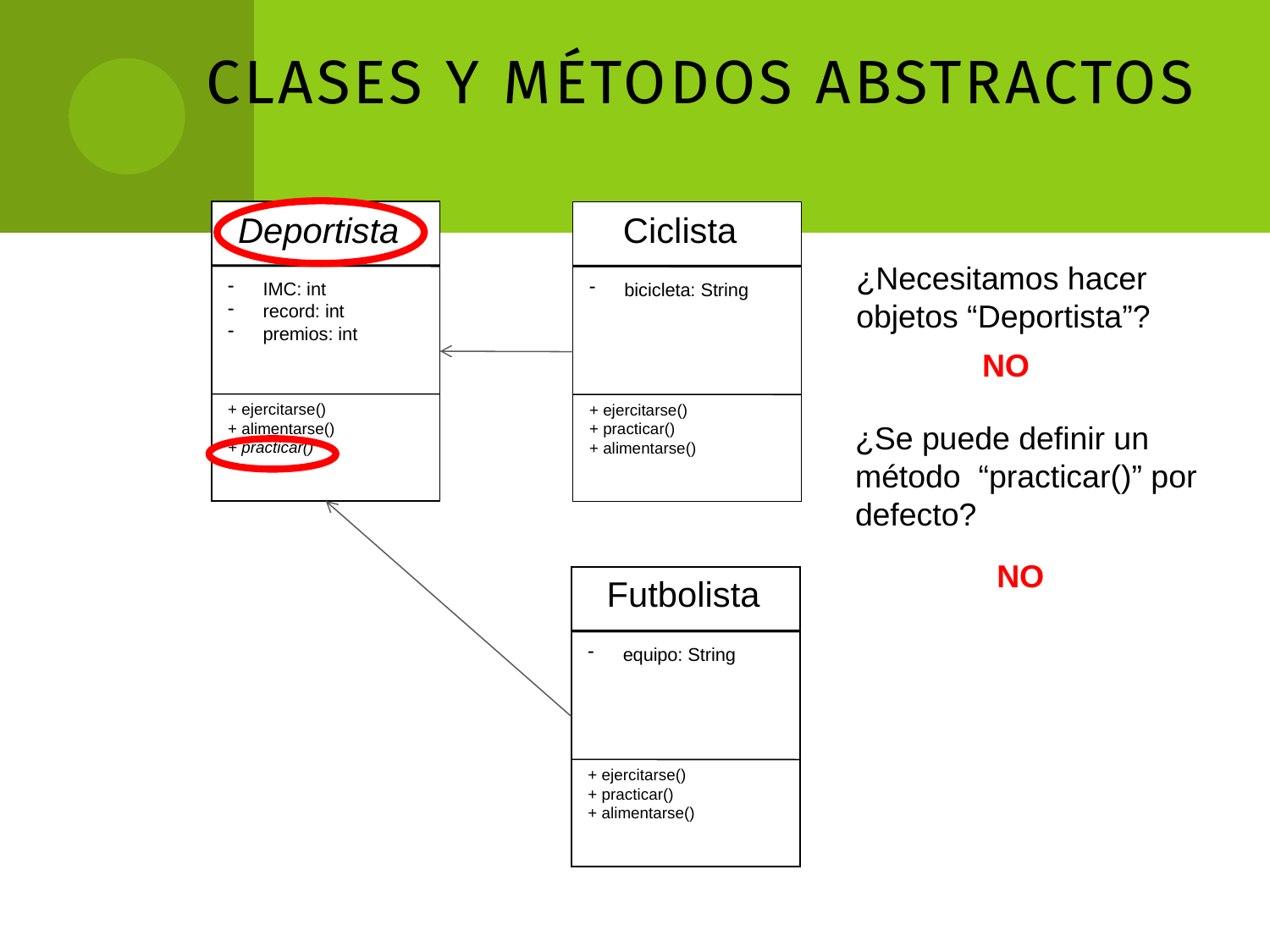

# Clases y métodos abstractos

Deportista

 IMC: int
 record: int
 premios: int
+ ejercitarse()
+ alimentarse()
+ practicar()

Ciclista

 bicicleta: String

+ ejercitarse()
+ practicar()
+ alimentarse()
¿Necesitamos hacer objetos “Deportista”?
NO
¿Se puede definir un método  “practicar()” por defecto?

NO
Futbolista

 equipo: String
+ ejercitarse()
+ practicar()
+ alimentarse()